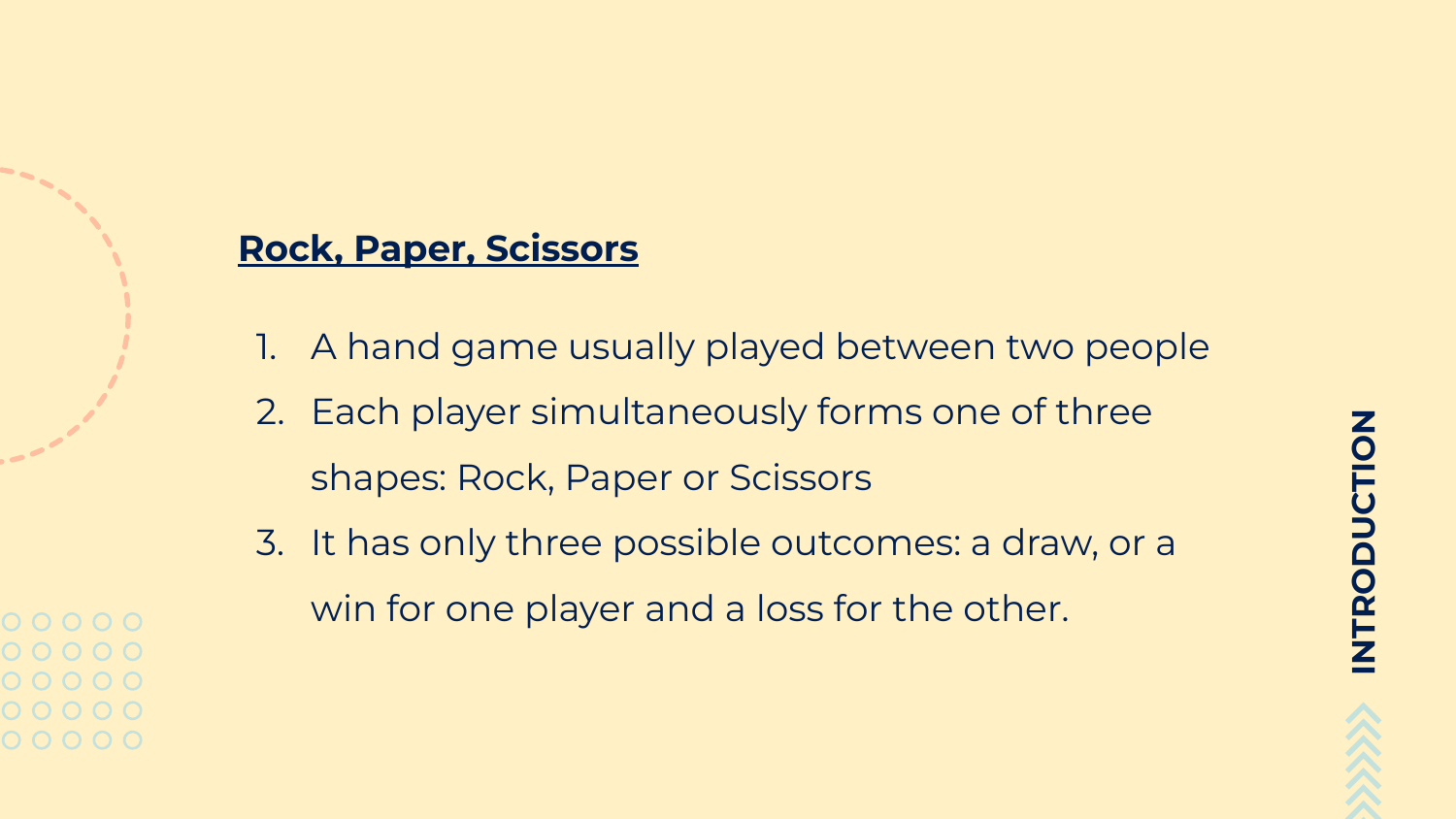

# INTRODUCTION
Rock, Paper, Scissors
A hand game usually played between two people
Each player simultaneously forms one of three shapes: Rock, Paper or Scissors
It has only three possible outcomes: a draw, or a win for one player and a loss for the other.